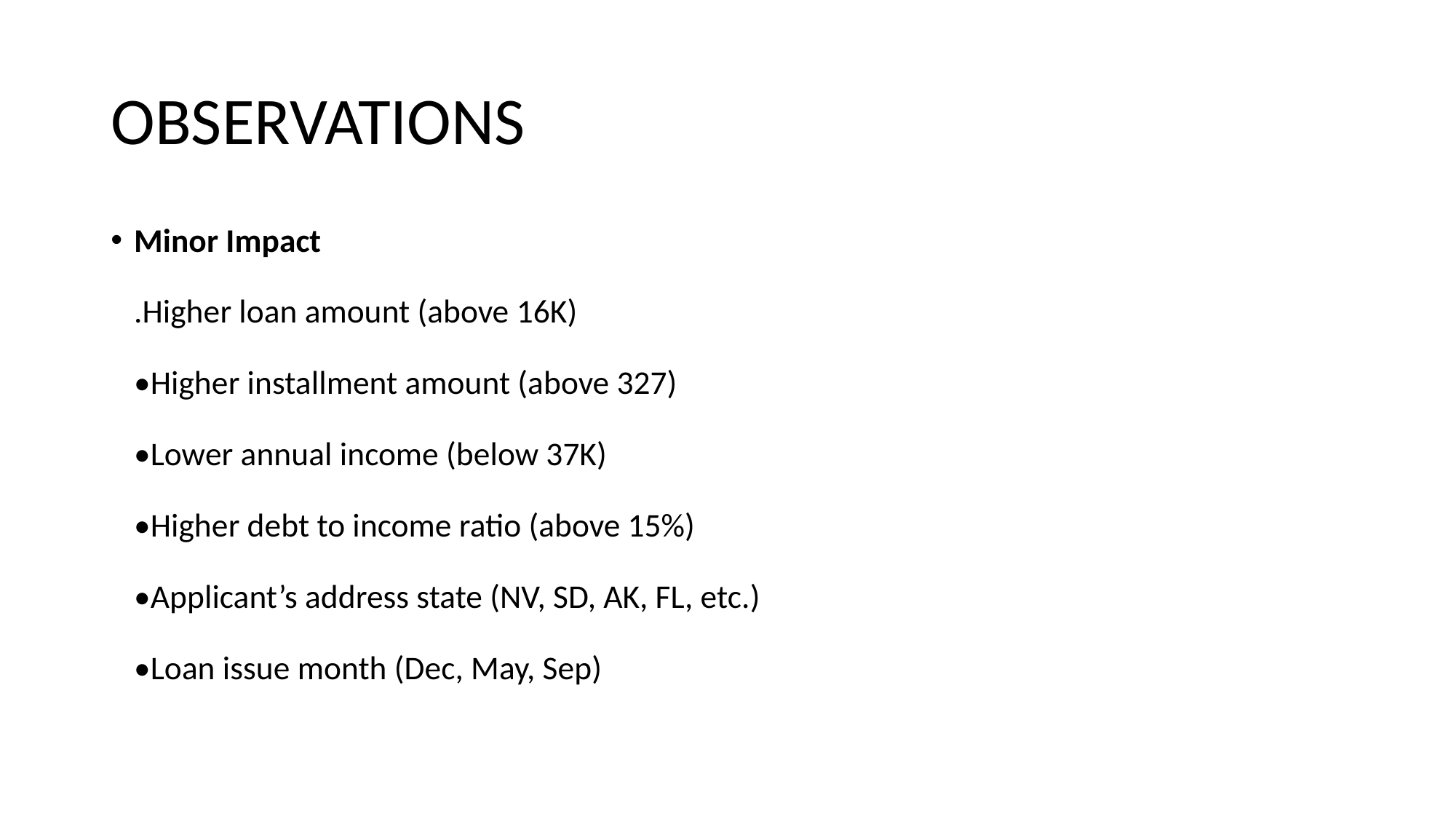

# OBSERVATIONS
Minor Impact
.Higher loan amount (above 16K)
•Higher installment amount (above 327)
•Lower annual income (below 37K)
•Higher debt to income ratio (above 15%)
•Applicant’s address state (NV, SD, AK, FL, etc.)
•Loan issue month (Dec, May, Sep)